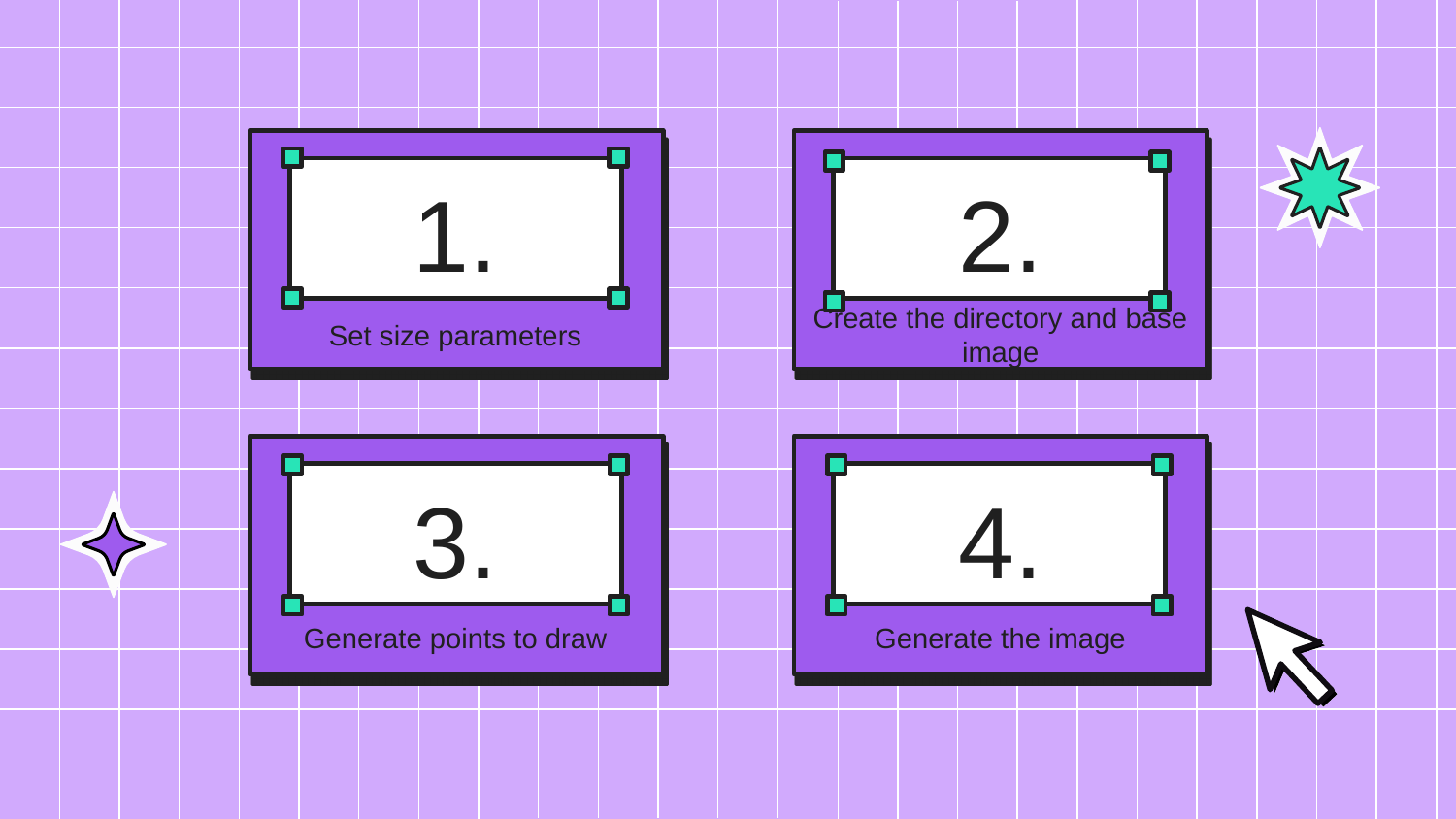

# 1.
2.
Set size parameters
Create the directory and base image
3.
4.

Generate points to draw
Generate the image